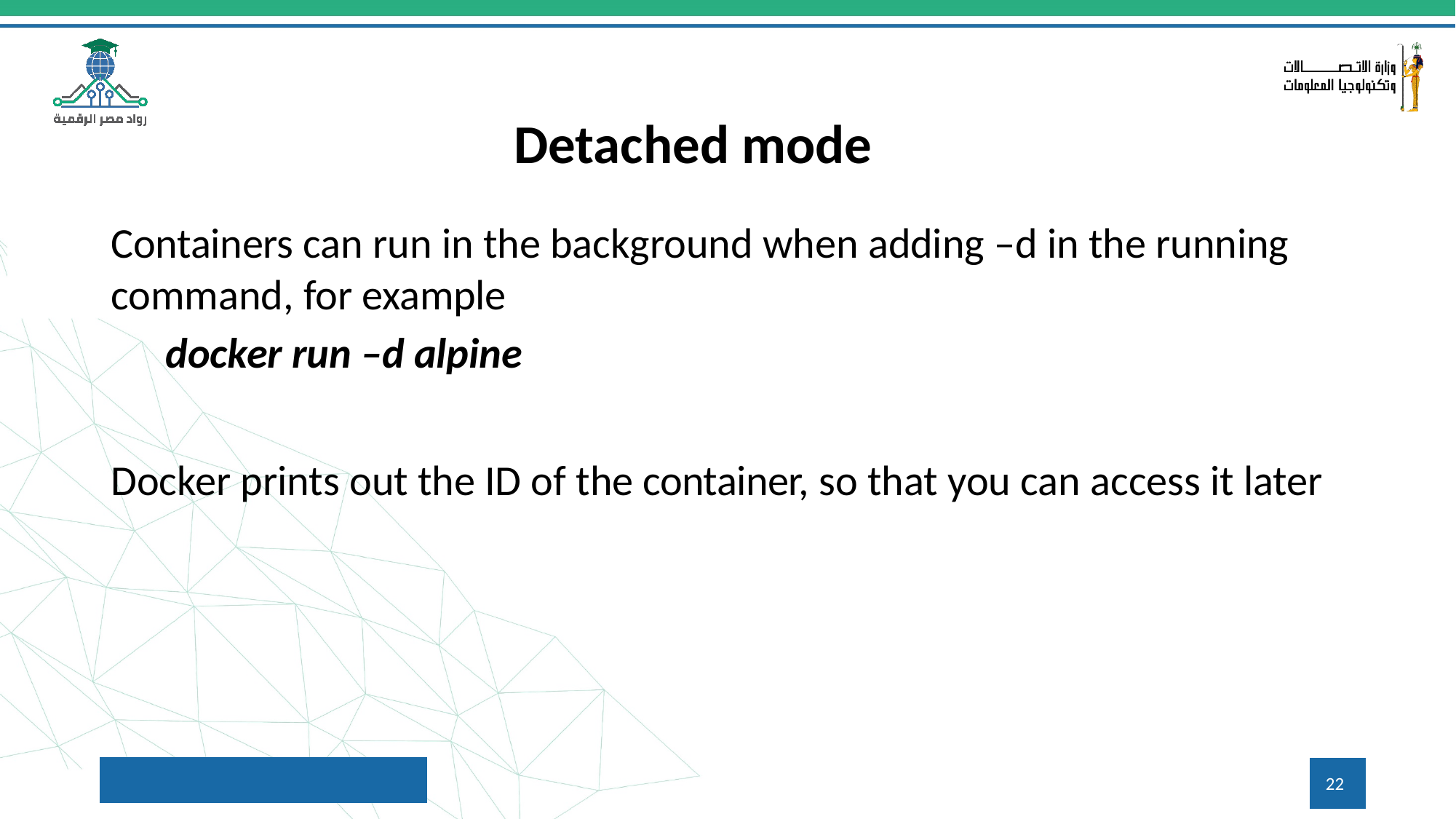

# Detached mode
Containers can run in the background when adding –d in the running command, for example
docker run –d alpine

Docker prints out the ID of the container, so that you can access it later
22